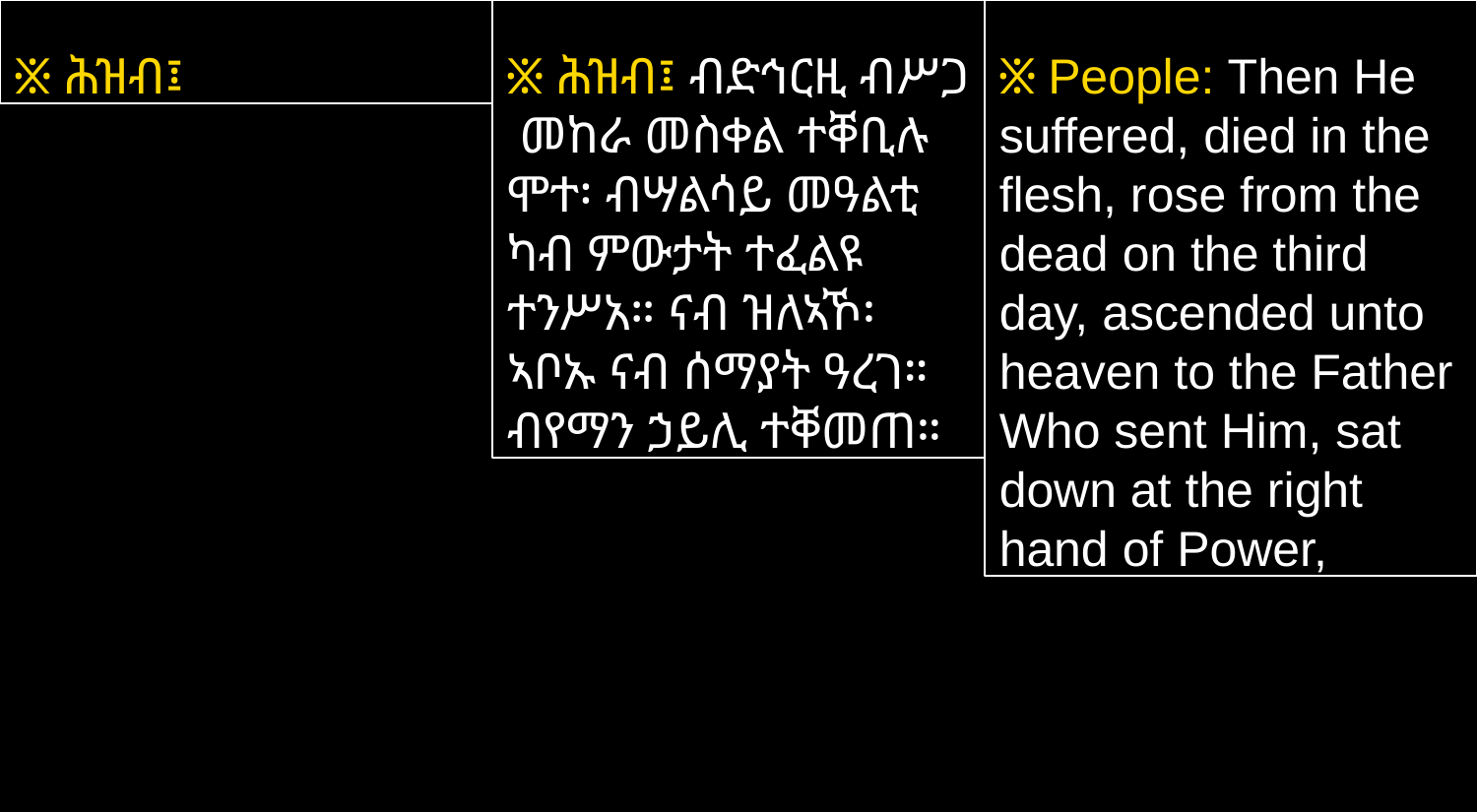

፠ ሕዝብ፤

፠ ሕዝብ፤ ብድኅርዚ ብሥጋ  መከራ መስቀል ተቐቢሉ ሞተ፡ ብሣልሳይ መዓልቲ ካብ ምውታት ተፈልዩ ተንሥአ። ናብ ዝለኣኾ፡ ኣቦኡ ናብ ሰማያት ዓረገ። ብየማን ኃይሊ ተቐመጠ።

፠ People: Then He suffered, died in the flesh, rose from the dead on the third day, ascended unto heaven to the Father Who sent Him, sat down at the right hand of Power,